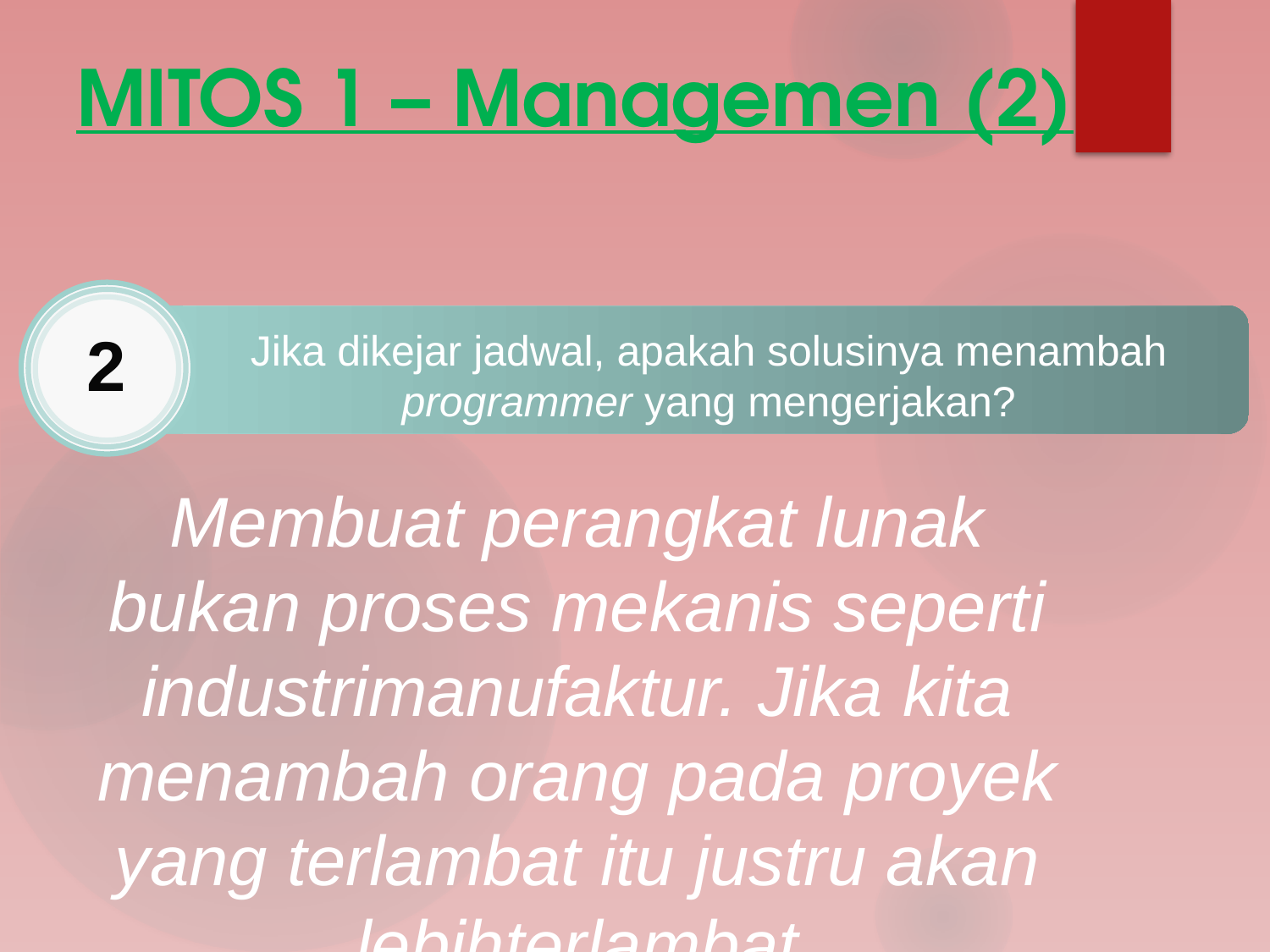

# MITOS 1 – Managemen (2)

2
Jika dikejar jadwal, apakah solusinya menambah
programmer yang mengerjakan?
Membuat perangkat lunak bukan proses mekanis seperti industrimanufaktur. Jika kita menambah orang pada proyek yang terlambat itu justru akan lebihterlambat